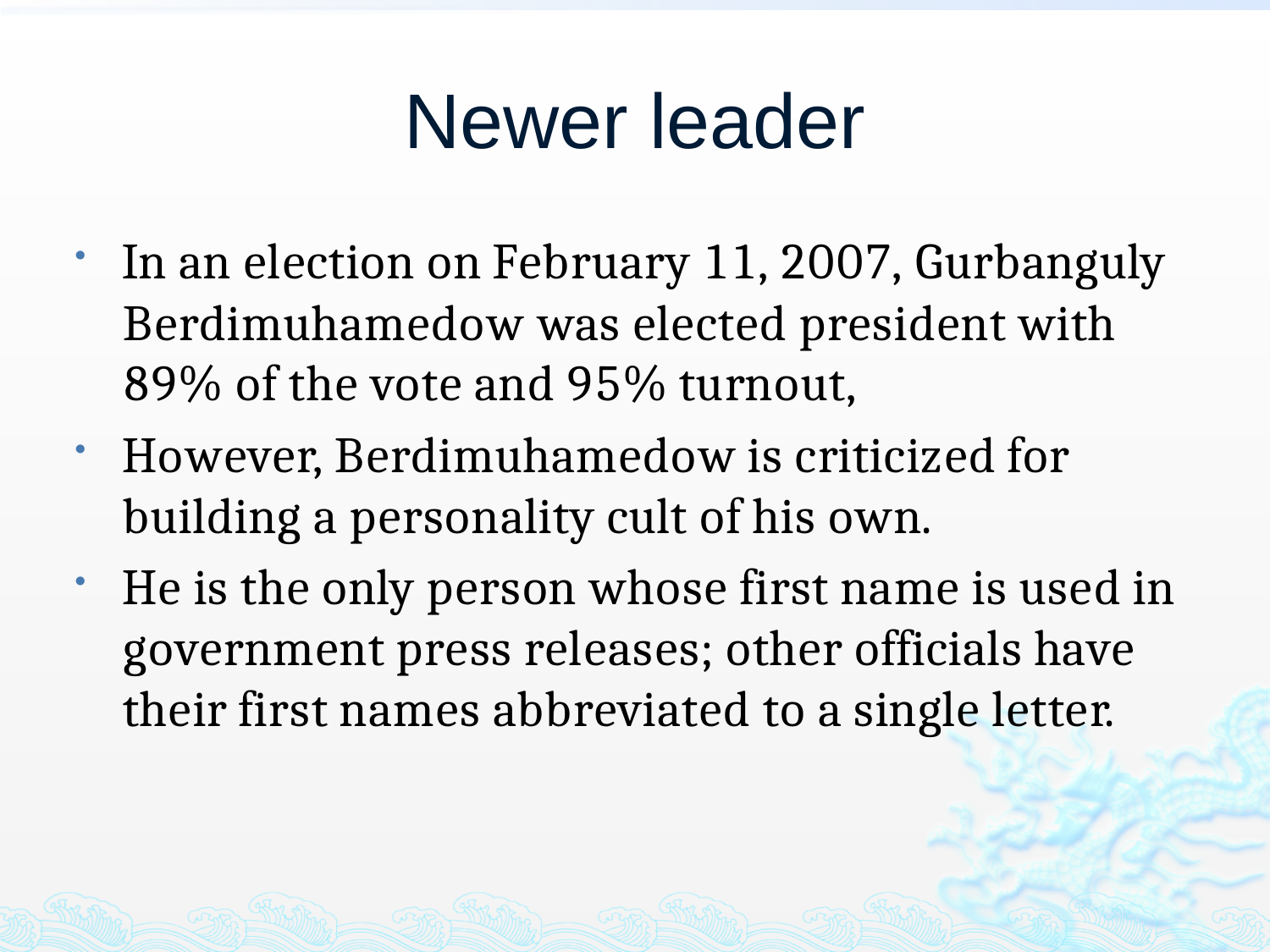

# Newer leader
In an election on February 11, 2007, Gurbanguly Berdimuhamedow was elected president with 89% of the vote and 95% turnout,
However, Berdimuhamedow is criticized for building a personality cult of his own.
He is the only person whose first name is used in government press releases; other officials have their first names abbreviated to a single letter.